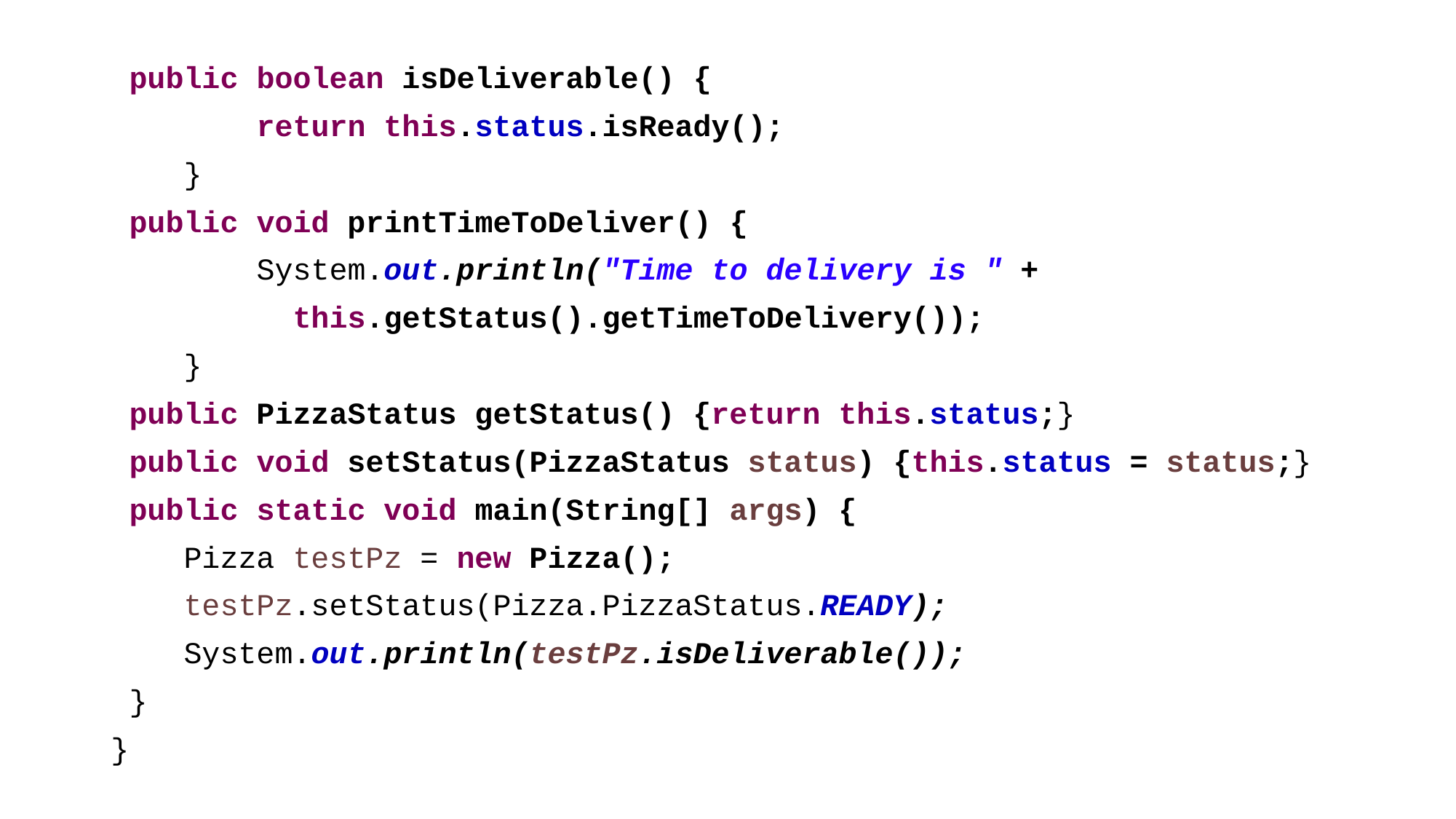

public boolean isDeliverable() {
        return this.status.isReady();
    }
 public void printTimeToDeliver() {
        System.out.println("Time to delivery is " +
          this.getStatus().getTimeToDelivery());
    }
 public PizzaStatus getStatus() {return this.status;}
 public void setStatus(PizzaStatus status) {this.status = status;}
 public static void main(String[] args) {
    Pizza testPz = new Pizza();
    testPz.setStatus(Pizza.PizzaStatus.READY);
    System.out.println(testPz.isDeliverable());
 }
}